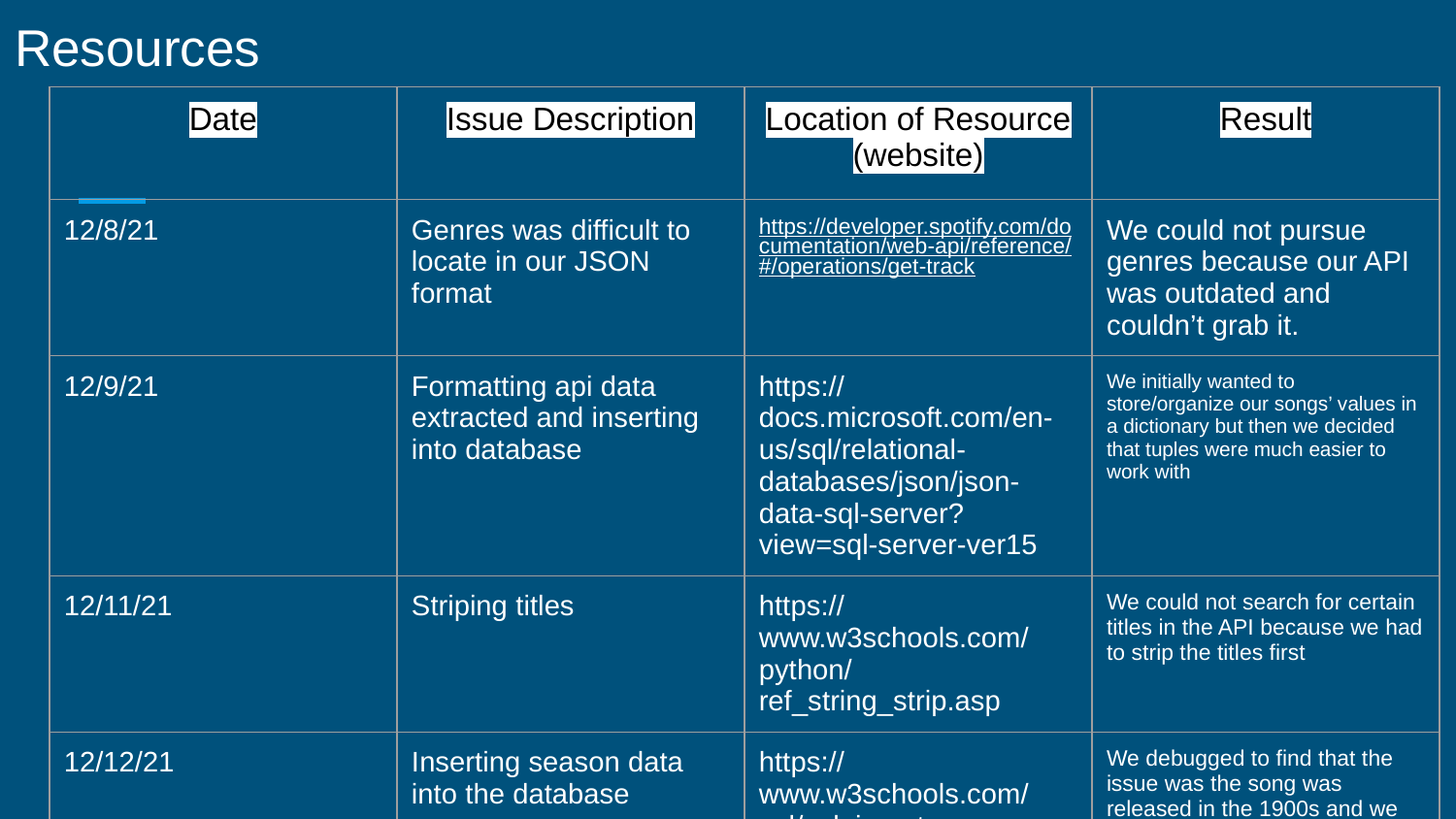

# Resources
| Date | Issue Description | Location of Resource (website) | Result |
| --- | --- | --- | --- |
| 12/8/21 | Genres was difficult to locate in our JSON format | https://developer.spotify.com/documentation/web-api/reference/#/operations/get-track | We could not pursue genres because our API was outdated and couldn’t grab it. |
| 12/9/21 | Formatting api data extracted and inserting into database | https://docs.microsoft.com/en-us/sql/relational-databases/json/json-data-sql-server?view=sql-server-ver15 | We initially wanted to store/organize our songs’ values in a dictionary but then we decided that tuples were much easier to work with |
| 12/11/21 | Striping titles | https://www.w3schools.com/python/ref\_string\_strip.asp | We could not search for certain titles in the API because we had to strip the titles first |
| 12/12/21 | Inserting season data into the database | https://www.w3schools.com/sql/sql\_insert.asp | We debugged to find that the issue was the song was released in the 1900s and we did not have access to month data but the song was popular in 2020 |